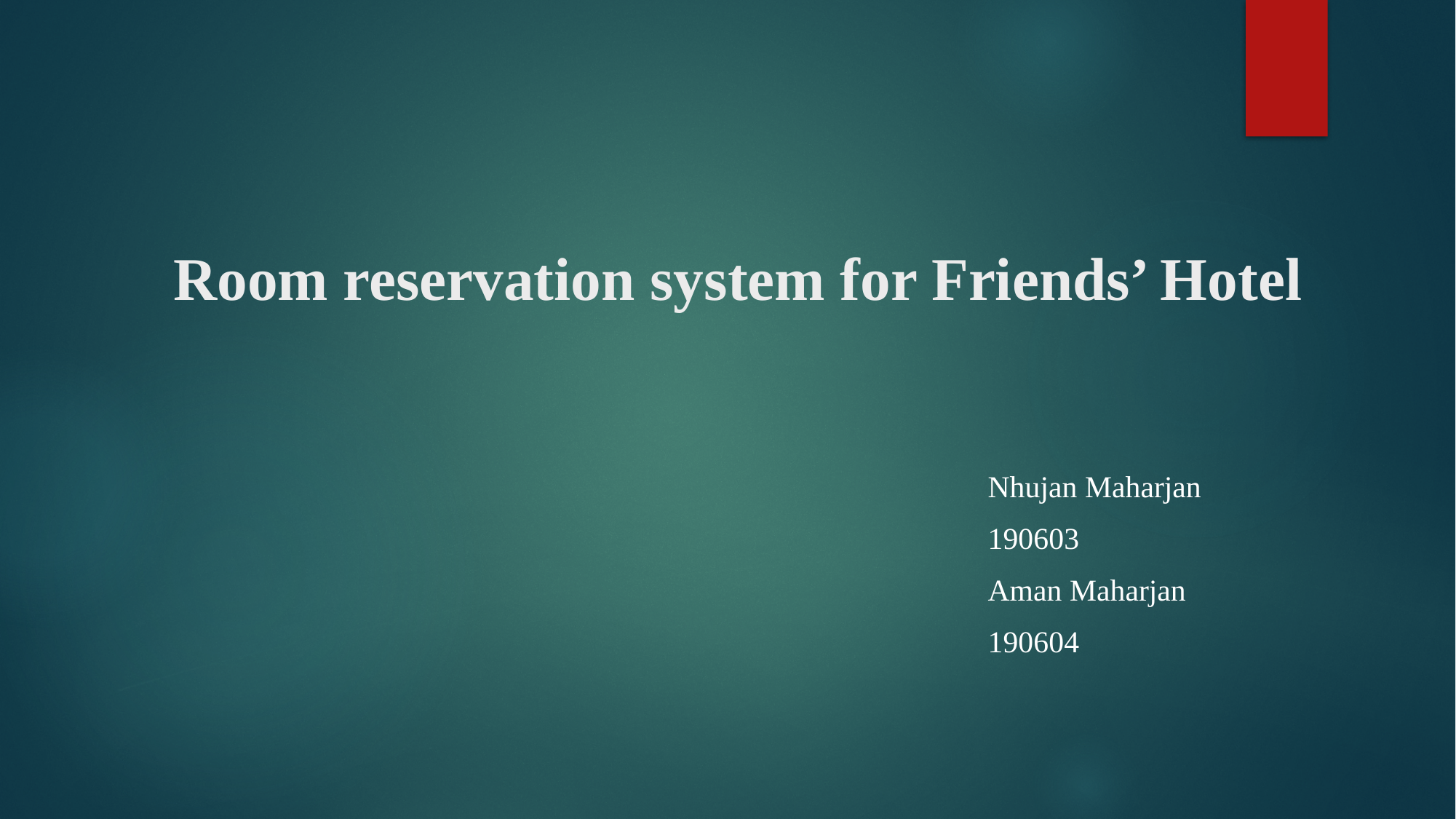

# Room reservation system for Friends’ Hotel
Nhujan Maharjan
190603
Aman Maharjan
190604